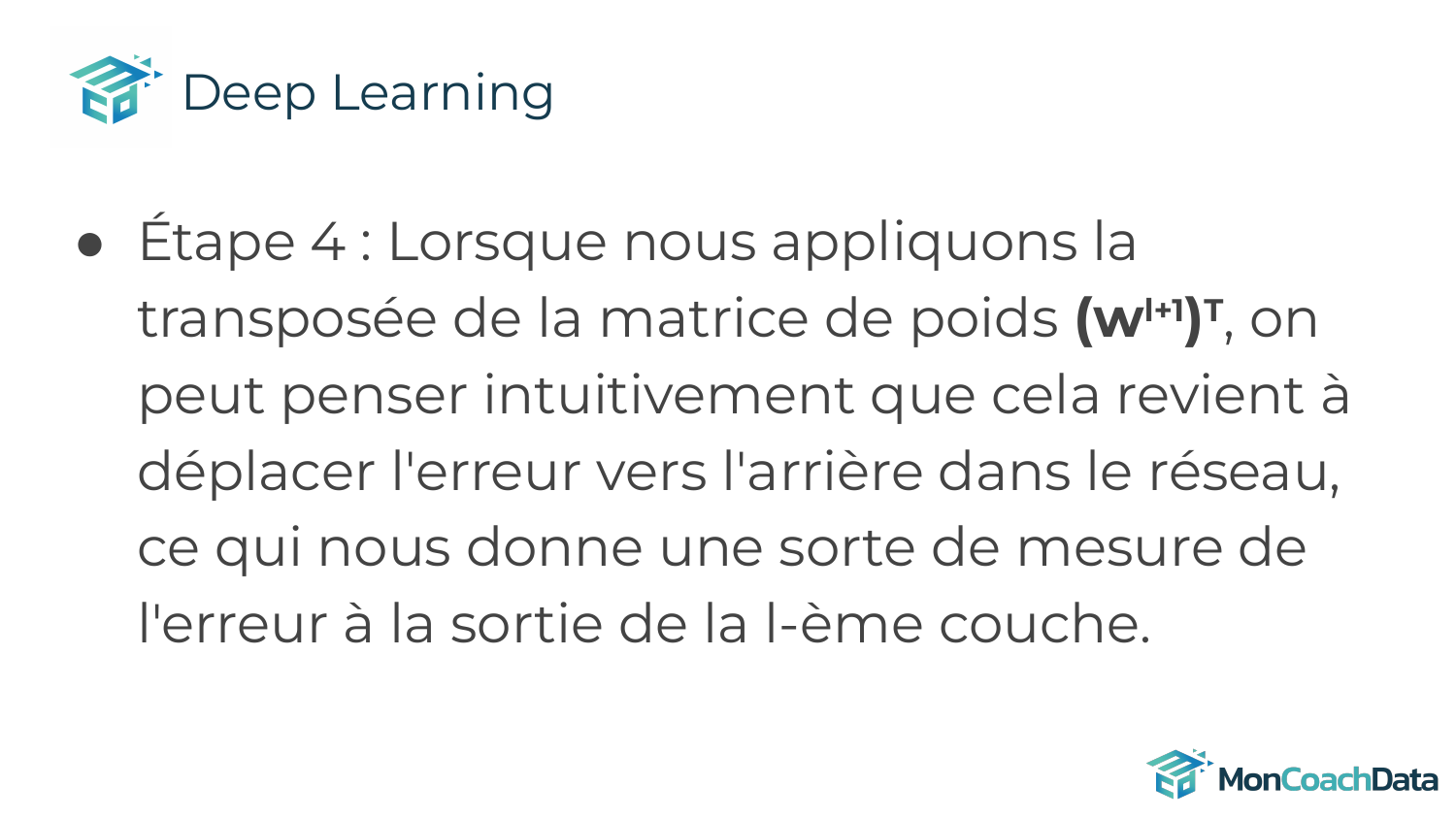

# Deep Learning
Étape 4 : Lorsque nous appliquons la transposée de la matrice de poids (wl+1)T, on peut penser intuitivement que cela revient à déplacer l'erreur vers l'arrière dans le réseau, ce qui nous donne une sorte de mesure de l'erreur à la sortie de la l-ème couche.